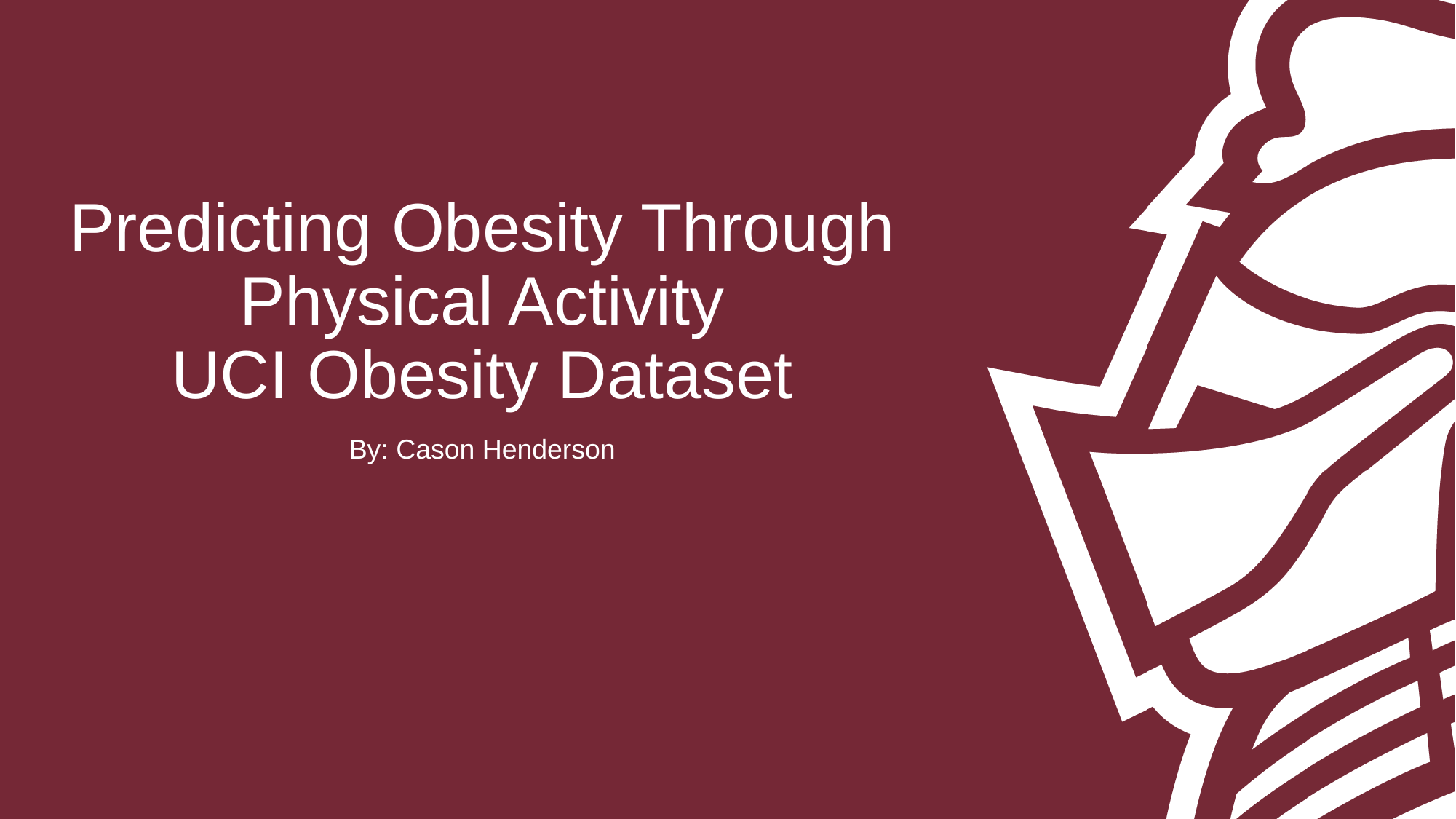

# Predicting Obesity Through Physical Activity UCI Obesity Dataset
By: Cason Henderson